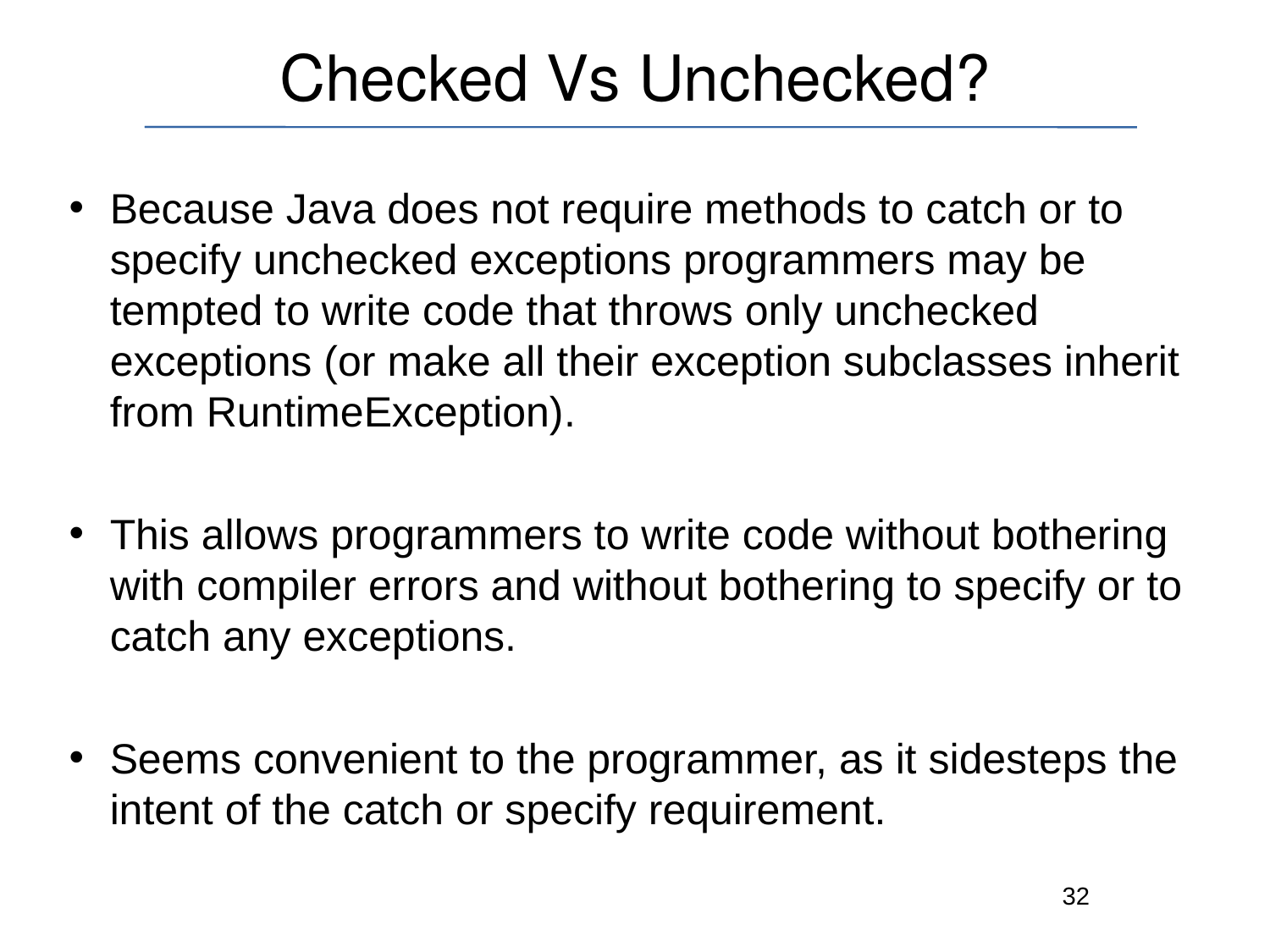

# Checked Vs Unchecked?

Because Java does not require methods to catch or to specify unchecked exceptions programmers may be tempted to write code that throws only unchecked exceptions (or make all their exception subclasses inherit from RuntimeException).

This allows programmers to write code without bothering with compiler errors and without bothering to specify or to catch any exceptions.

Seems convenient to the programmer, as it sidesteps the intent of the catch or specify requirement.
32